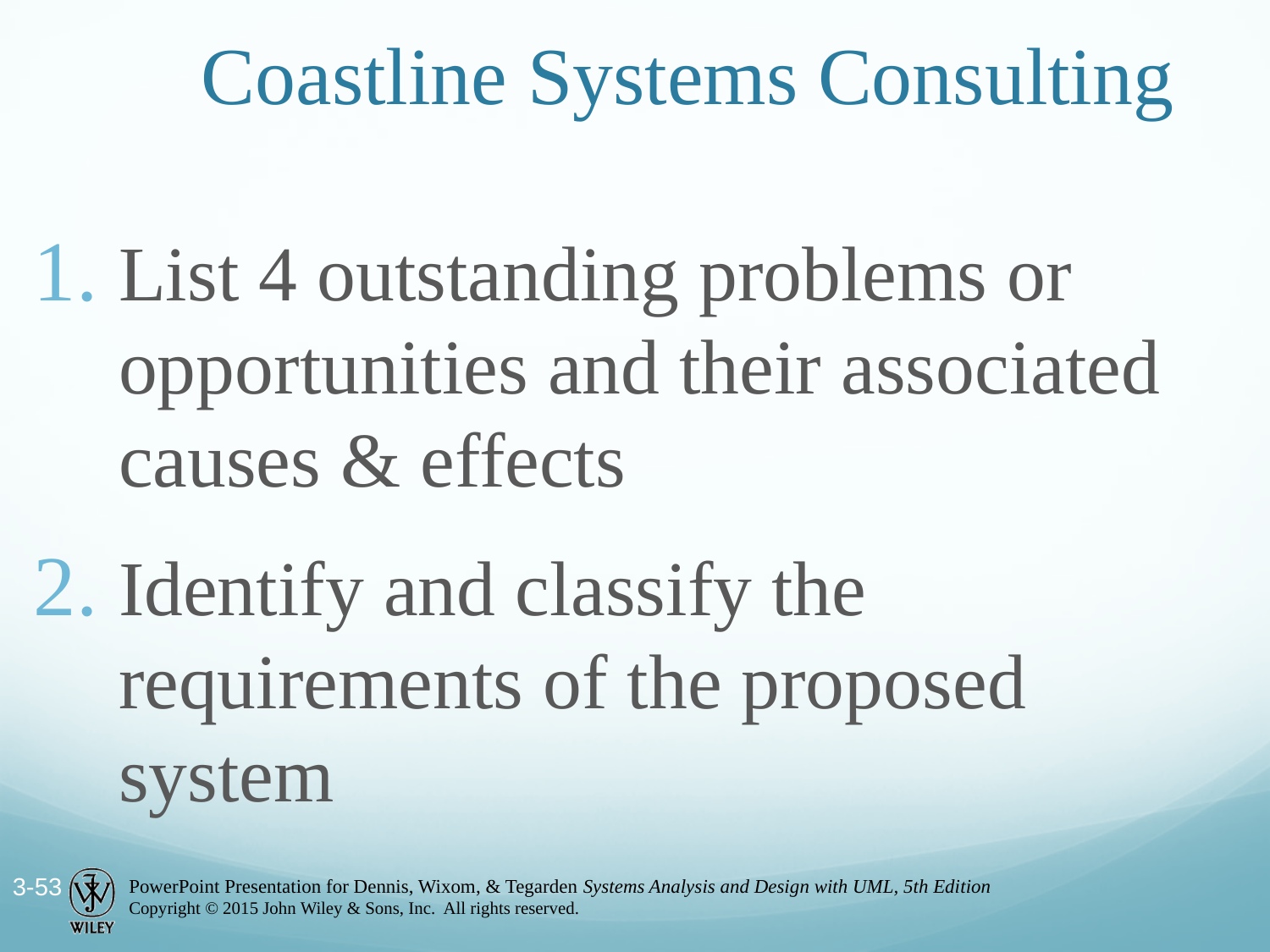

# Coastline Systems Consulting

List 4 outstanding problems or opportunities and their associated causes & effects
Identify and classify the requirements of the proposed system
3-53